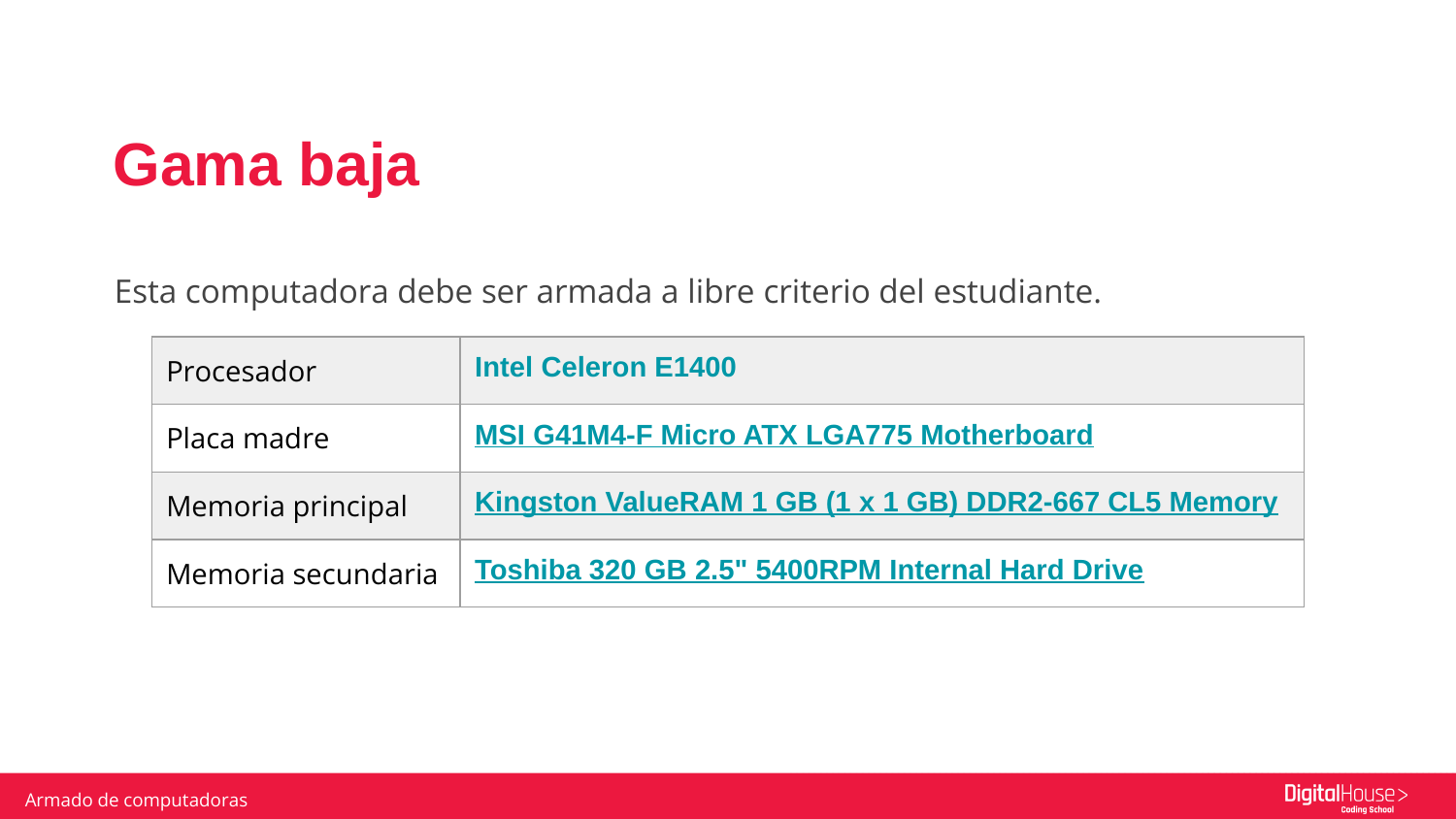

Gama baja
Esta computadora debe ser armada a libre criterio del estudiante.

| Procesador | Intel Celeron E1400 |
| --- | --- |
| Placa madre | MSI G41M4-F Micro ATX LGA775 Motherboard |
| Memoria principal | Kingston ValueRAM 1 GB (1 x 1 GB) DDR2-667 CL5 Memory |
| Memoria secundaria | Toshiba 320 GB 2.5" 5400RPM Internal Hard Drive |